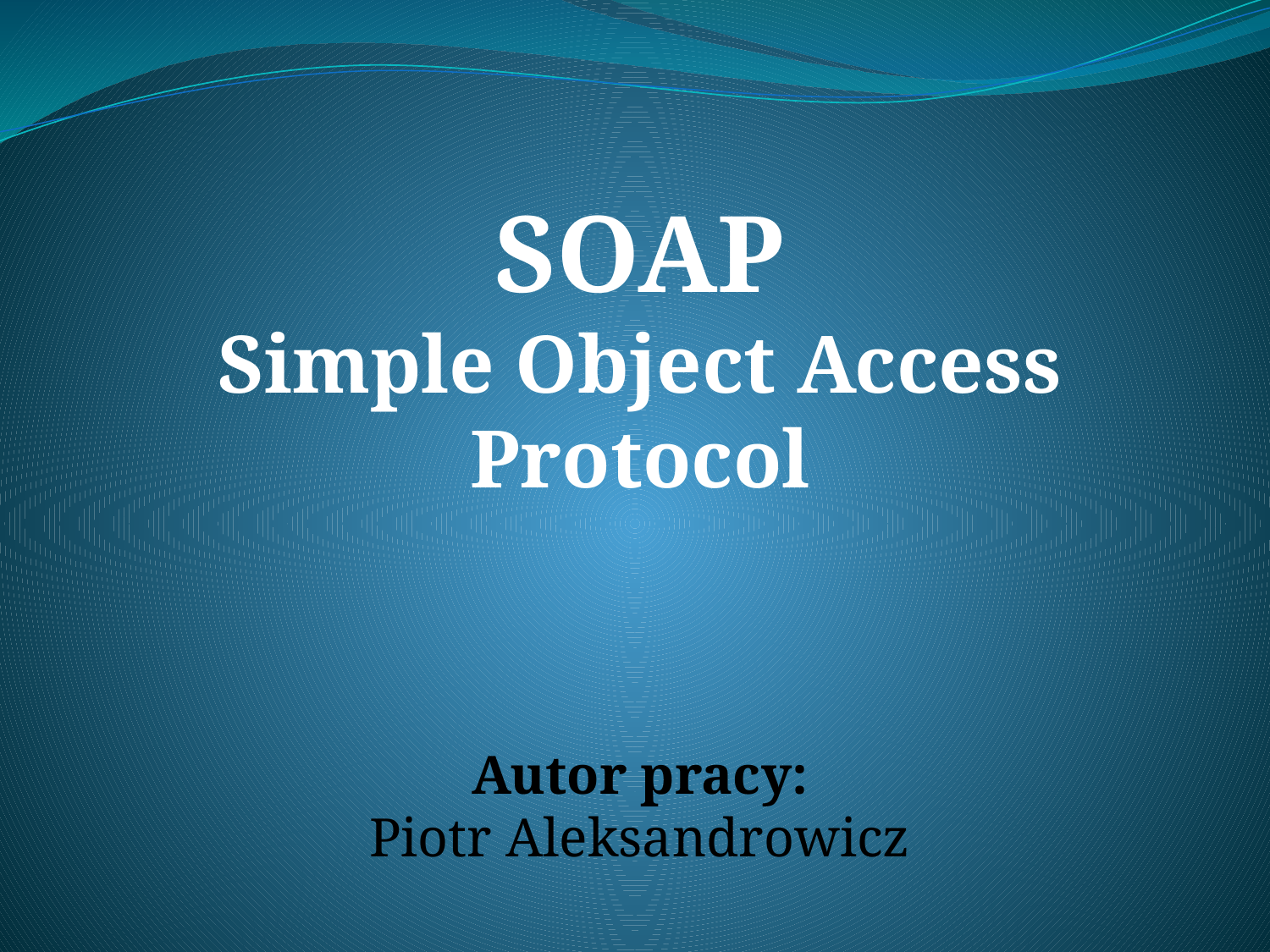

SOAP
Simple Object Access Protocol
Autor pracy:
Piotr Aleksandrowicz